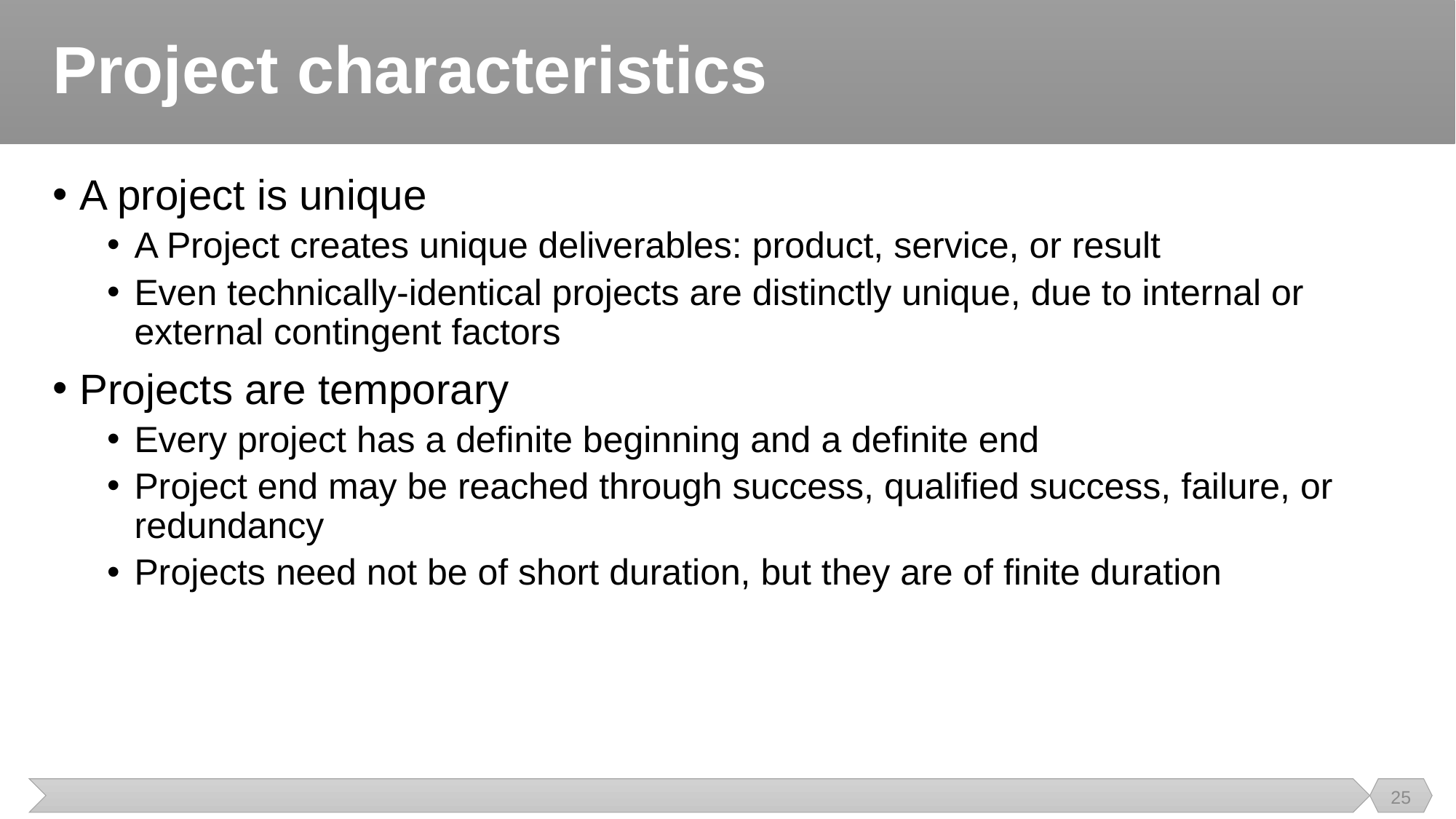

# Project characteristics
A project is unique
A Project creates unique deliverables: product, service, or result
Even technically-identical projects are distinctly unique, due to internal or external contingent factors
Projects are temporary
Every project has a deﬁnite beginning and a deﬁnite end
Project end may be reached through success, qualiﬁed success, failure, or redundancy
Projects need not be of short duration, but they are of ﬁnite duration
25